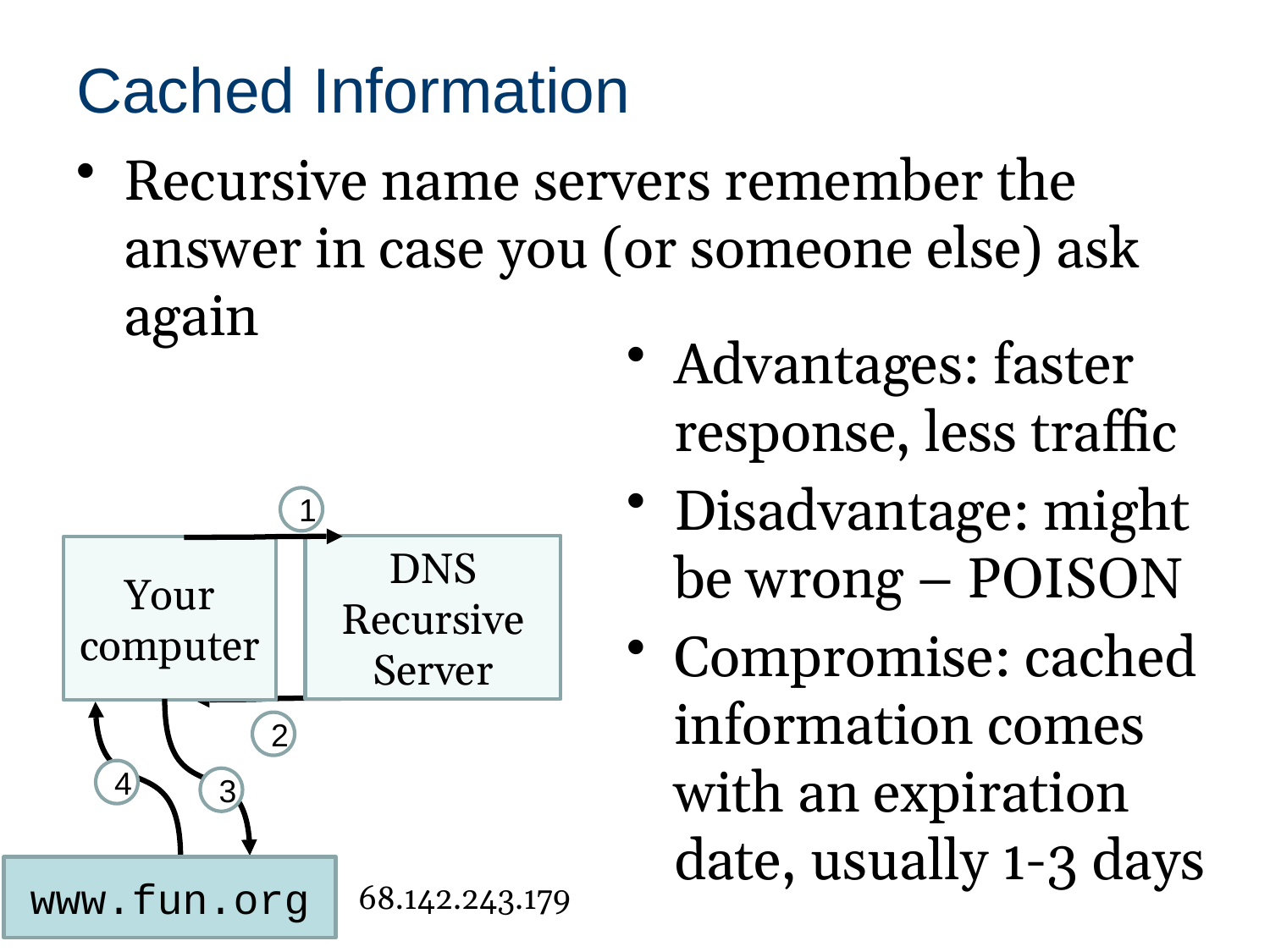

Cached Information
Recursive name servers remember the answer in case you (or someone else) ask again
Advantages: faster response, less traffic
Disadvantage: might be wrong – POISON
Compromise: cached information comes with an expiration date, usually 1-3 days

1
DNS
Recursive
Server
Your computer
2
4
3
www.fun.org
68.142.243.179